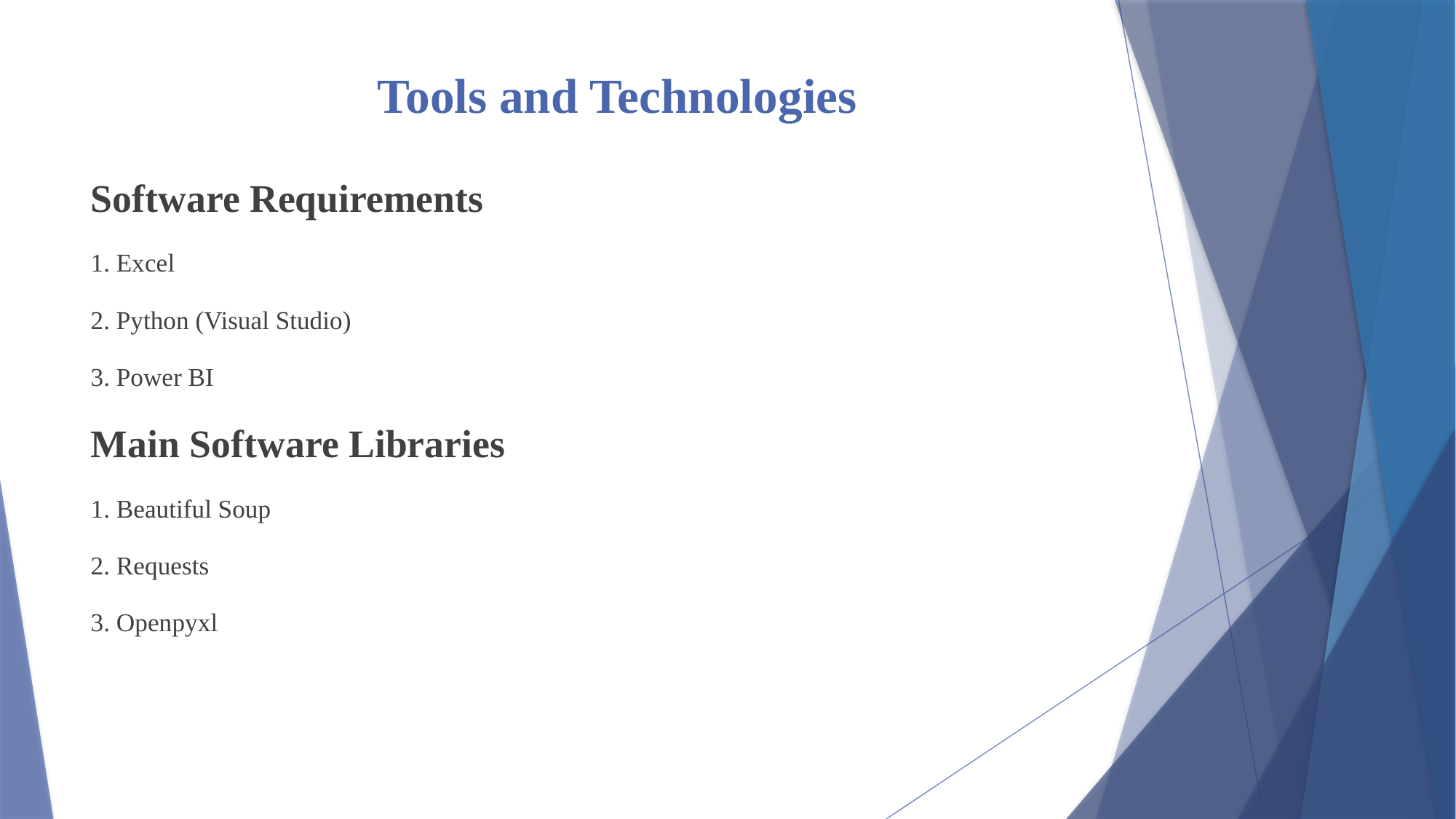

# Tools and Technologies
Software Requirements
1. Excel
2. Python (Visual Studio)
3. Power BI
Main Software Libraries
1. Beautiful Soup
2. Requests
3. Openpyxl